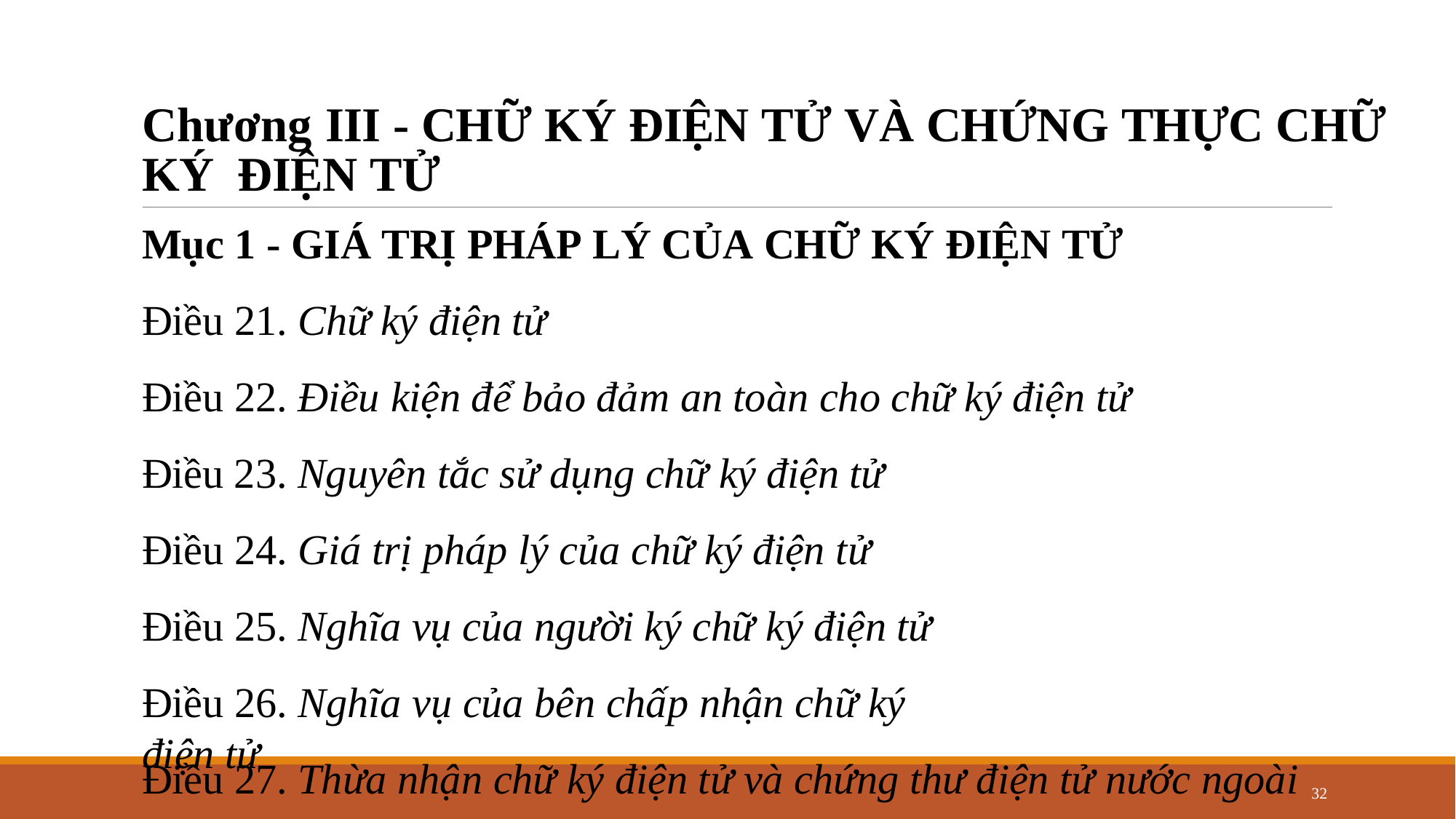

# Chương III - CHỮ KÝ ĐIỆN TỬ VÀ CHỨNG THỰC CHỮ KÝ  ĐIỆN TỬ
Mục 1 - GIÁ TRỊ PHÁP LÝ CỦA CHỮ KÝ ĐIỆN TỬ
Điều 21. Chữ ký điện tử
Điều 22. Điều kiện để bảo đảm an toàn cho chữ ký điện tử
Điều 23. Nguyên tắc sử dụng chữ ký điện tử  Điều 24. Giá trị pháp lý của chữ ký điện tử  Điều 25. Nghĩa vụ của người ký chữ ký điện tử
Điều 26. Nghĩa vụ của bên chấp nhận chữ ký điện tử
Điều 27. Thừa nhận chữ ký điện tử và chứng thư điện tử nước ngoài
32